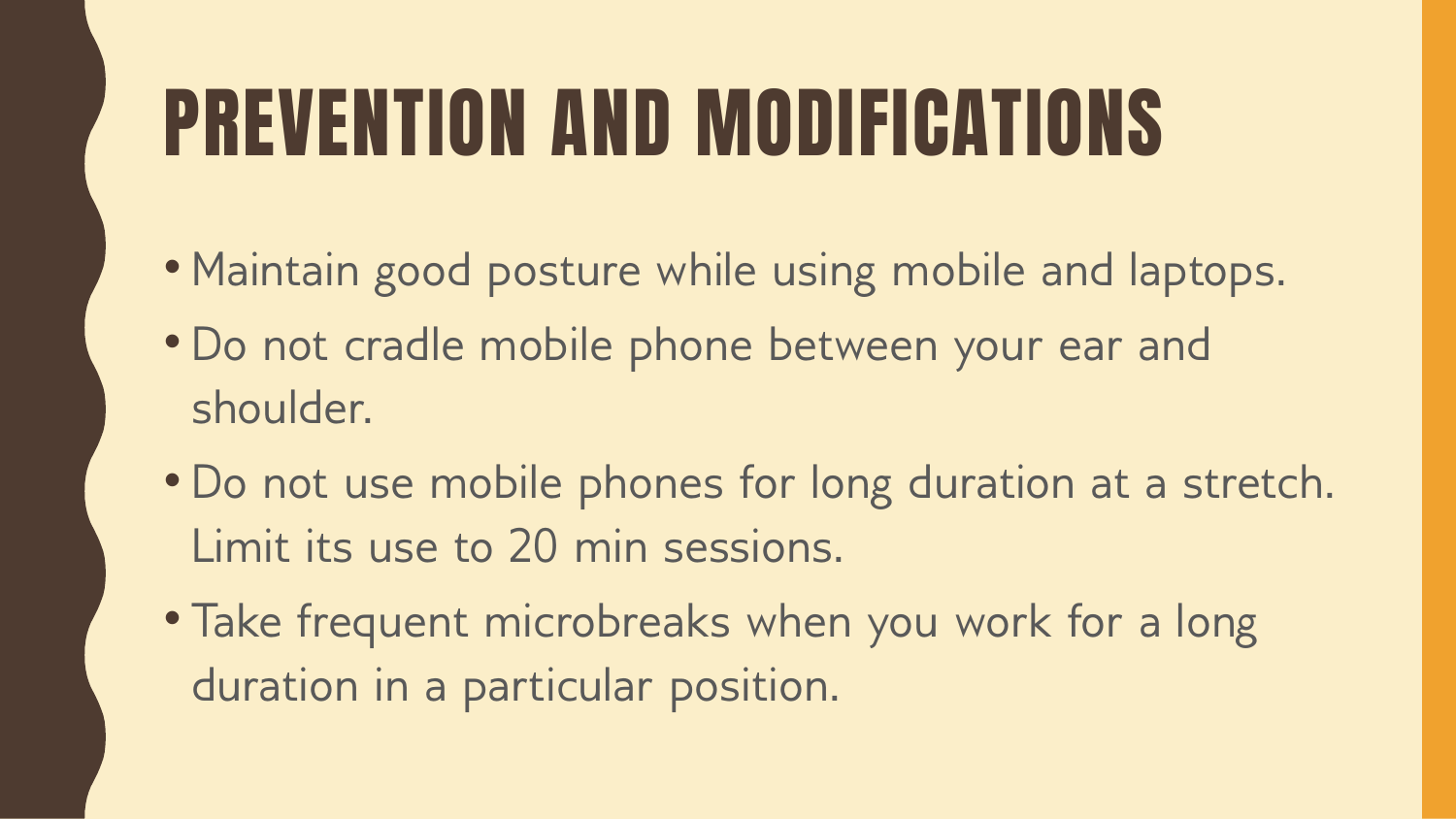

# PREVENTION AND MODIFICATIONS
Maintain good posture while using mobile and laptops.
Do not cradle mobile phone between your ear and shoulder.
Do not use mobile phones for long duration at a stretch. Limit its use to 20 min sessions.
Take frequent microbreaks when you work for a long duration in a particular position.